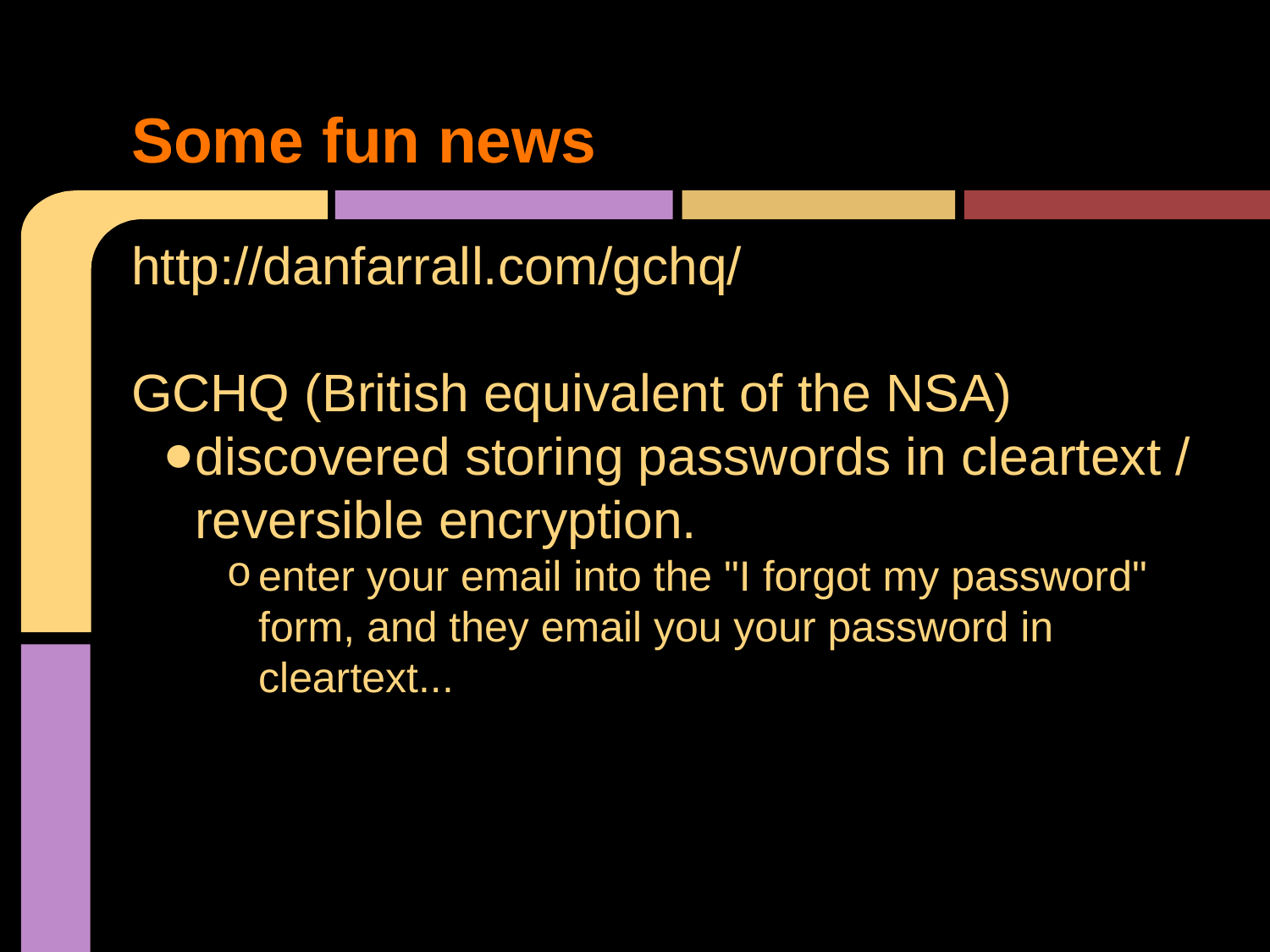

# Some fun news
http://danfarrall.com/gchq/

GCHQ (British equivalent of the NSA)
discovered storing passwords in cleartext / reversible encryption.
enter your email into the "I forgot my password" form, and they email you your password in cleartext...